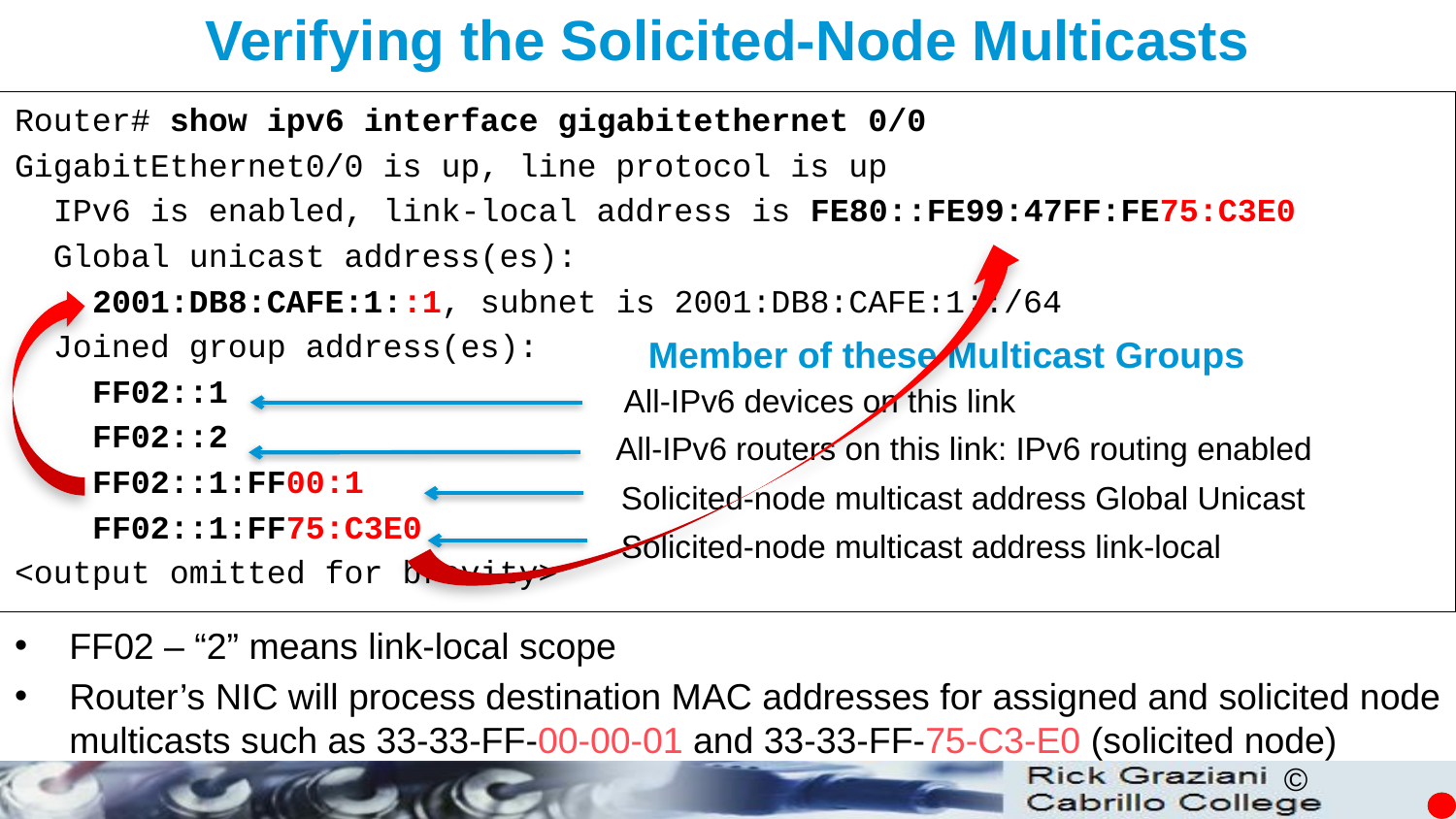

Verifying the Solicited-Node Multicasts
Router# show ipv6 interface gigabitethernet 0/0
GigabitEthernet0/0 is up, line protocol is up
  IPv6 is enabled, link-local address is FE80::FE99:47FF:FE75:C3E0
  Global unicast address(es):
    2001:DB8:CAFE:1::1, subnet is 2001:DB8:CAFE:1::/64
  Joined group address(es):
    FF02::1
    FF02::2
    FF02::1:FF00:1
    FF02::1:FF75:C3E0
<output omitted for brevity>

Member of these Multicast Groups
All-IPv6 devices on this link
All-IPv6 routers on this link: IPv6 routing enabled
Solicited-node multicast address Global Unicast
Solicited-node multicast address link-local
FF02 – “2” means link-local scope
Router’s NIC will process destination MAC addresses for assigned and solicited node multicasts such as 33-33-FF-00-00-01 and 33-33-FF-75-C3-E0 (solicited node)